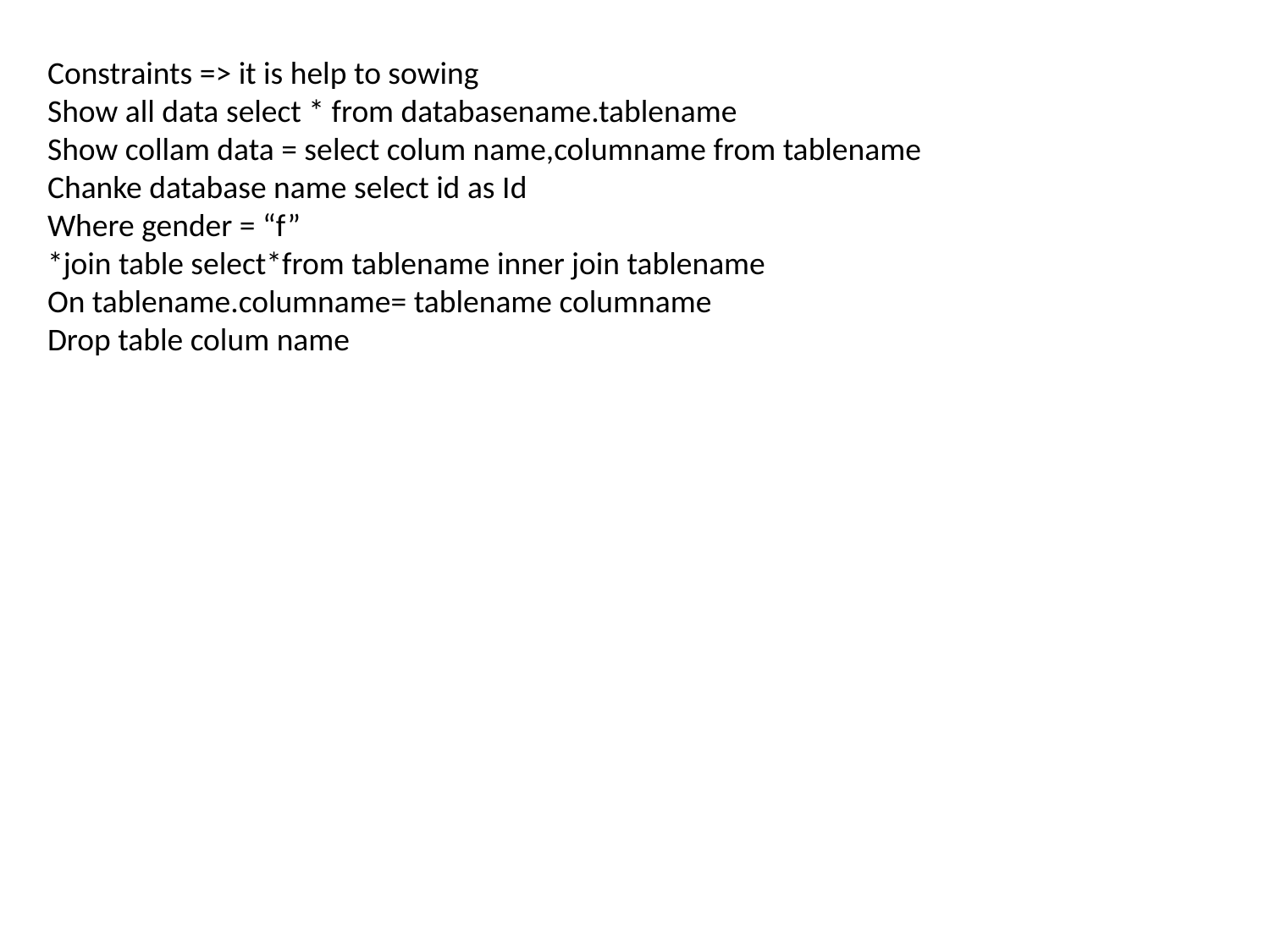

Constraints => it is help to sowing
Show all data select * from databasename.tablename
Show collam data = select colum name,columname from tablename
Chanke database name select id as Id
Where gender = “f”
*join table select*from tablename inner join tablename
On tablename.columname= tablename columname
Drop table colum name